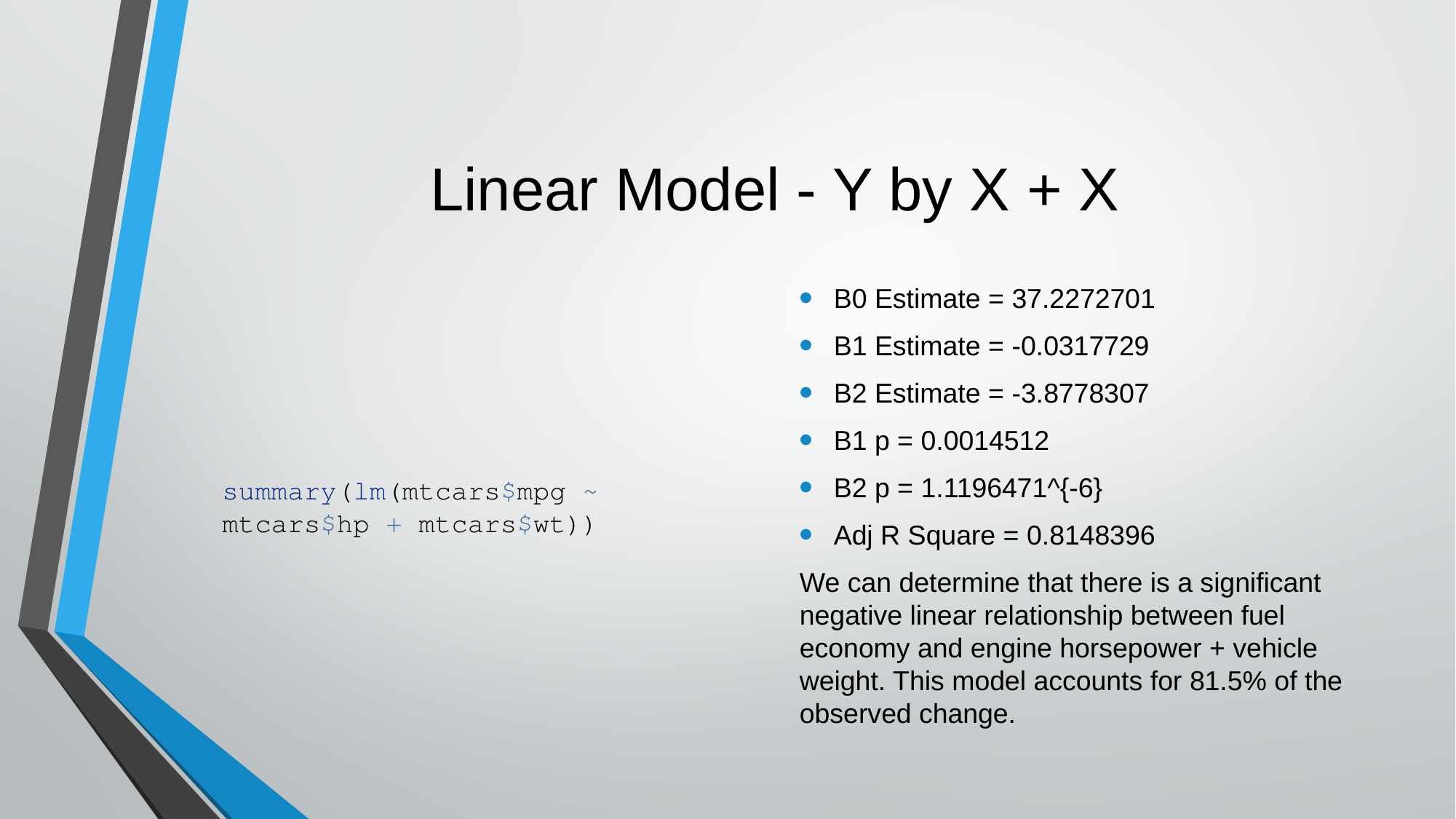

# Linear Model - Y by X + X
summary(lm(mtcars$mpg ~ mtcars$hp + mtcars$wt))
B0 Estimate = 37.2272701
B1 Estimate = -0.0317729
B2 Estimate = -3.8778307
B1 p = 0.0014512
B2 p = 1.1196471^{-6}
Adj R Square = 0.8148396
We can determine that there is a significant negative linear relationship between fuel economy and engine horsepower + vehicle weight. This model accounts for 81.5% of the observed change.